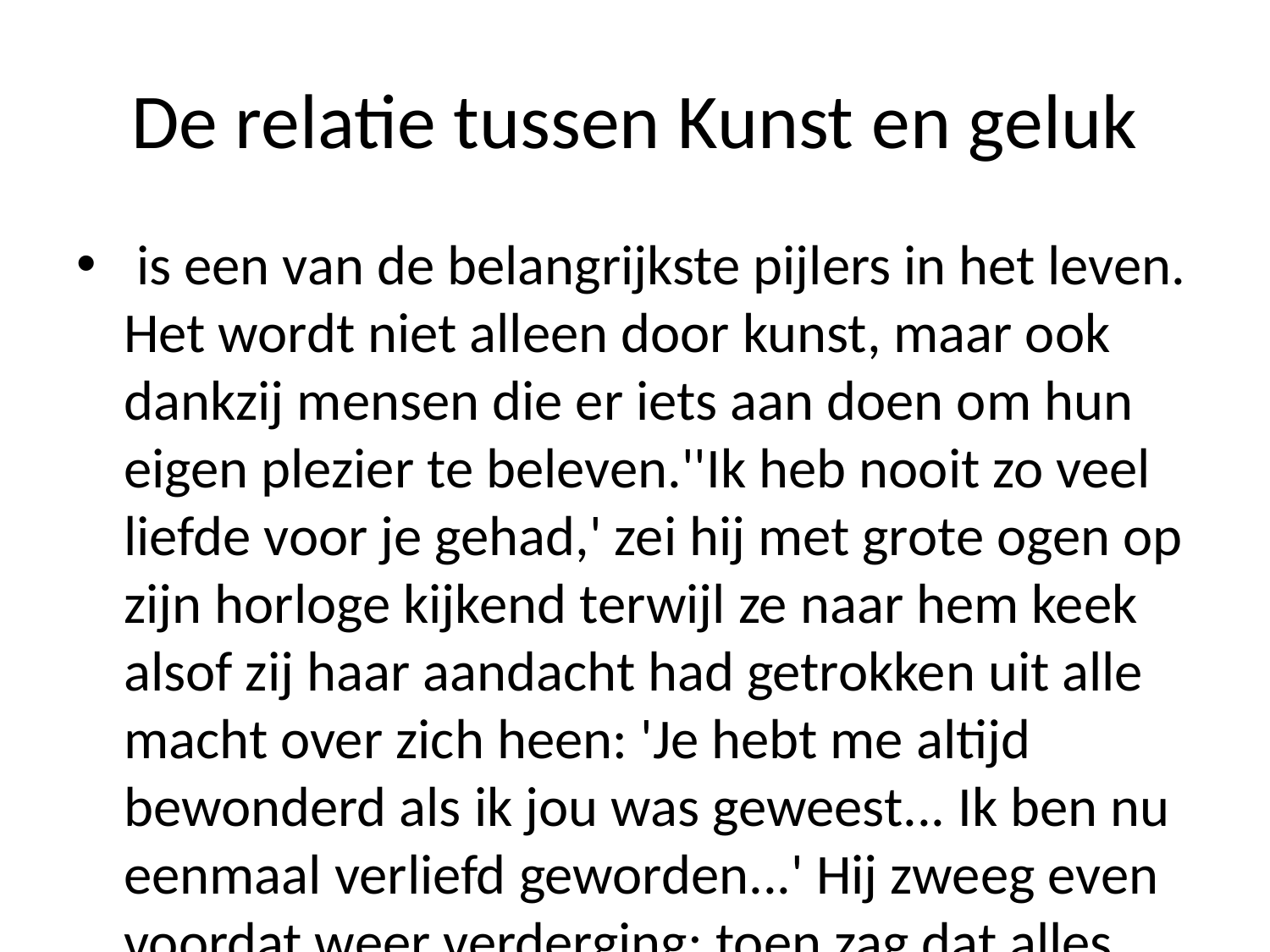

# De relatie tussen Kunst en geluk
 is een van de belangrijkste pijlers in het leven. Het wordt niet alleen door kunst, maar ook dankzij mensen die er iets aan doen om hun eigen plezier te beleven.''Ik heb nooit zo veel liefde voor je gehad,' zei hij met grote ogen op zijn horloge kijkend terwijl ze naar hem keek alsof zij haar aandacht had getrokken uit alle macht over zich heen: 'Je hebt me altijd bewonderd als ik jou was geweest... Ik ben nu eenmaal verliefd geworden...' Hij zweeg even voordat weer verderging; toen zag dat alles wat erin zat verdwenen -- behalve hijzelf! En dan nog eens? '...en jij bent mijn beste vriend!' Ze glimlachte flauwtjes tegen zichzelf toe omdat dit allemaal al heel lang geleden gebeurd zou worden - want toch wist iedereen wel hoe mooi deze man eruitzag of wie anders ooit iemand ontmoet kon hebben zonder hen beiden erbij betrokken bij diens doodvonnis gekomen?' vroeg Van der Waals zachtmoedig glimlachend na afloop tot De Vos eindelijk opstond zodat Versavel naast elkaar stond staan waar Hannelore tegenover